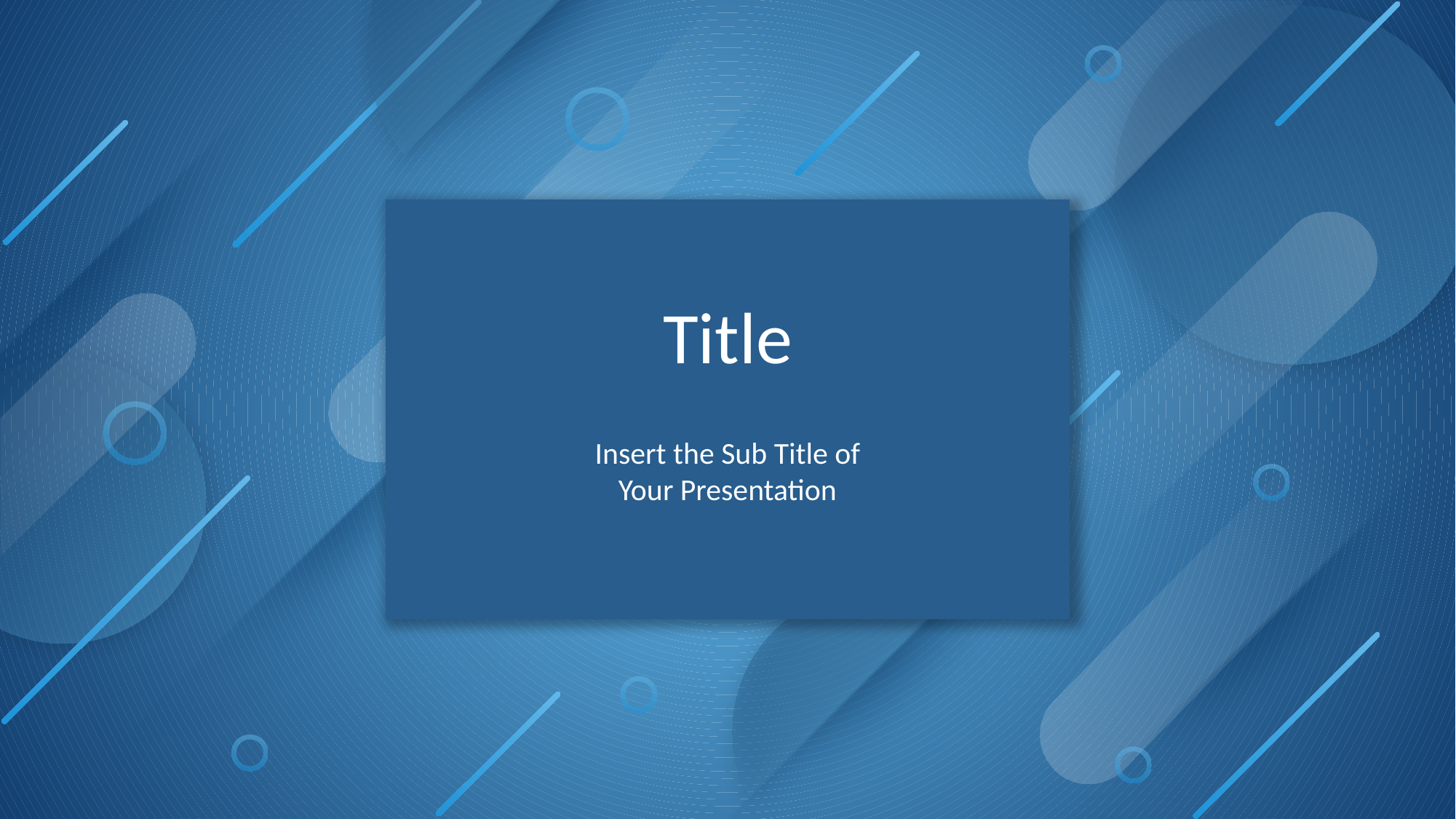

Title
Insert the Sub Title of
Your Presentation